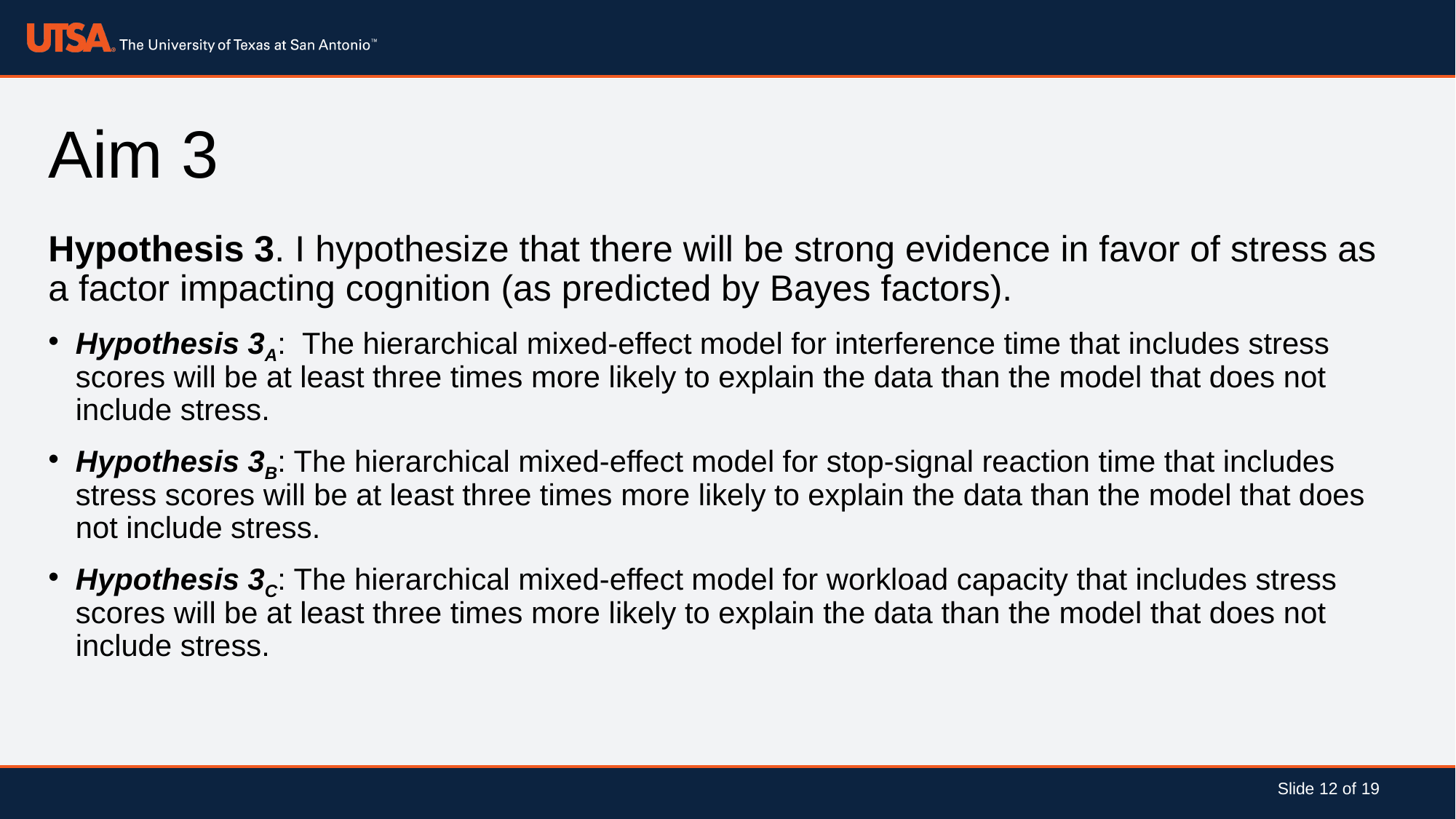

# Aim 3
Hypothesis 3. I hypothesize that there will be strong evidence in favor of stress as a factor impacting cognition (as predicted by Bayes factors).
Hypothesis 3A:  The hierarchical mixed-effect model for interference time that includes stress scores will be at least three times more likely to explain the data than the model that does not include stress.
Hypothesis 3B: The hierarchical mixed-effect model for stop-signal reaction time that includes stress scores will be at least three times more likely to explain the data than the model that does not include stress.
Hypothesis 3C: The hierarchical mixed-effect model for workload capacity that includes stress scores will be at least three times more likely to explain the data than the model that does not include stress.
Slide 12 of 19